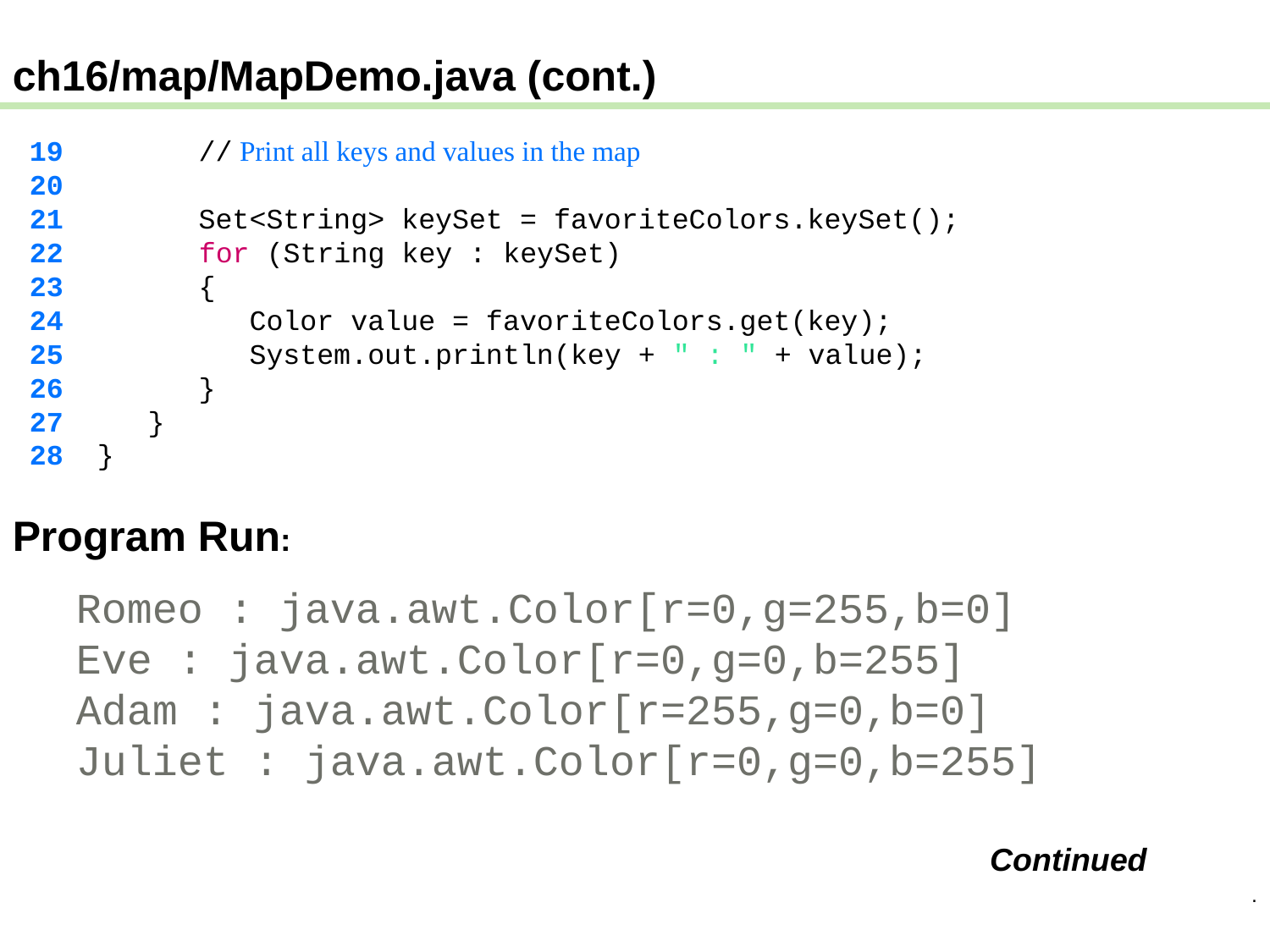

ch16/map/MapDemo.java (cont.)
 19        // Print all keys and values in the map
 20
 21        Set<String> keySet = favoriteColors.keySet();
 22        for (String key : keySet)
 23        {
 24           Color value = favoriteColors.get(key);
 25           System.out.println(key + " : " + value);
 26        }
 27     }
 28  }
Program Run:
Romeo : java.awt.Color[r=0,g=255,b=0]
Eve : java.awt.Color[r=0,g=0,b=255]
Adam : java.awt.Color[r=255,g=0,b=0]
Juliet : java.awt.Color[r=0,g=0,b=255]
Continued